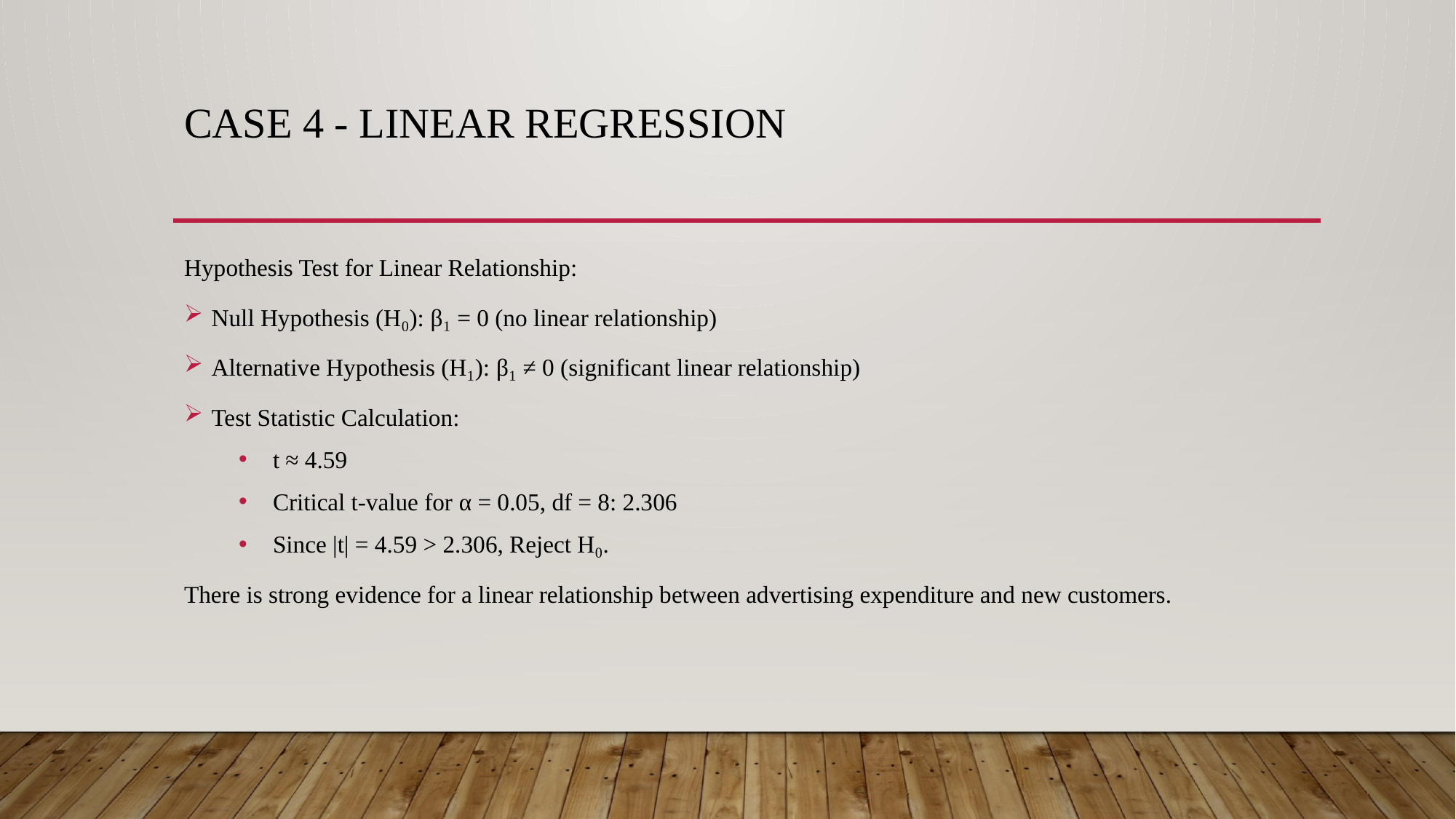

# Case 4 - Linear Regression
Hypothesis Test for Linear Relationship:
Null Hypothesis (H₀): β₁ = 0 (no linear relationship)
Alternative Hypothesis (H₁): β₁ ≠ 0 (significant linear relationship)
Test Statistic Calculation:
t ≈ 4.59
Critical t-value for α = 0.05, df = 8: 2.306
Since |t| = 4.59 > 2.306, Reject H₀.
There is strong evidence for a linear relationship between advertising expenditure and new customers.